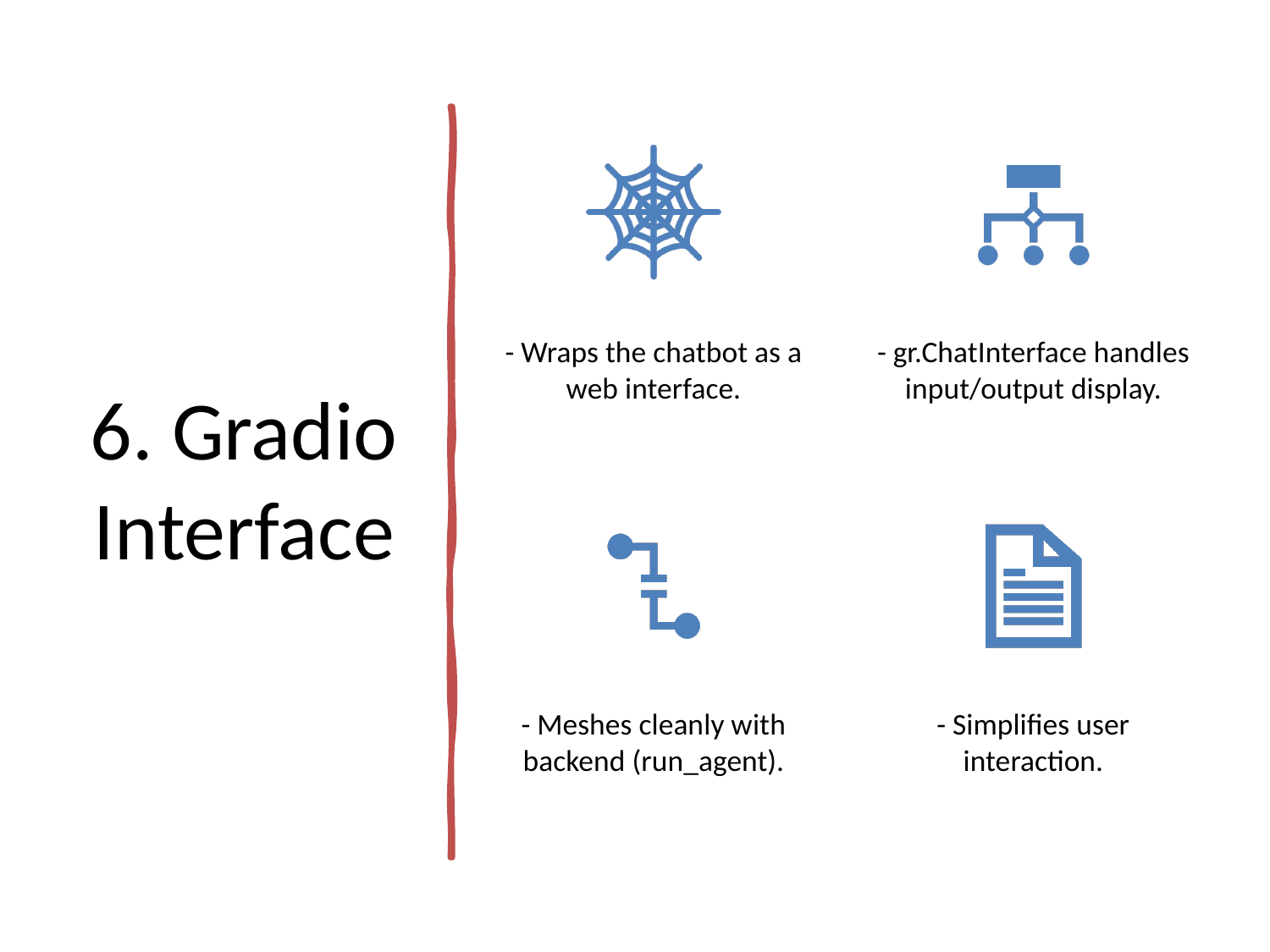

- Wraps the chatbot as a web interface.
- gr.ChatInterface handles input/output display.
- Meshes cleanly with backend (run_agent).
- Simplifies user interaction.
# 6. Gradio Interface